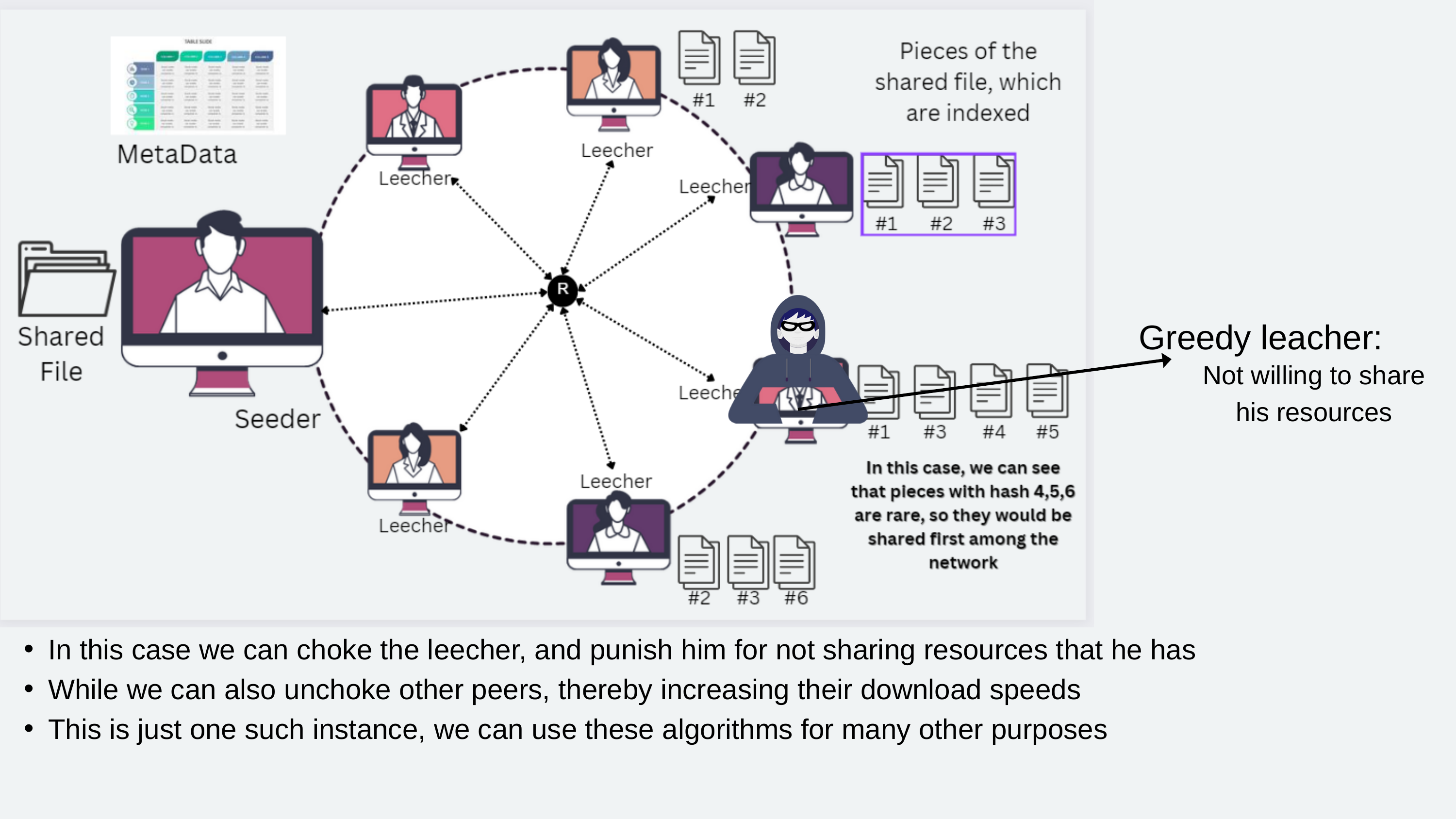

Greedy leacher:
Not willing to share his resources

In this case we can choke the leecher, and punish him for not sharing resources that he has
While we can also unchoke other peers, thereby increasing their download speeds
This is just one such instance, we can use these algorithms for many other purposes